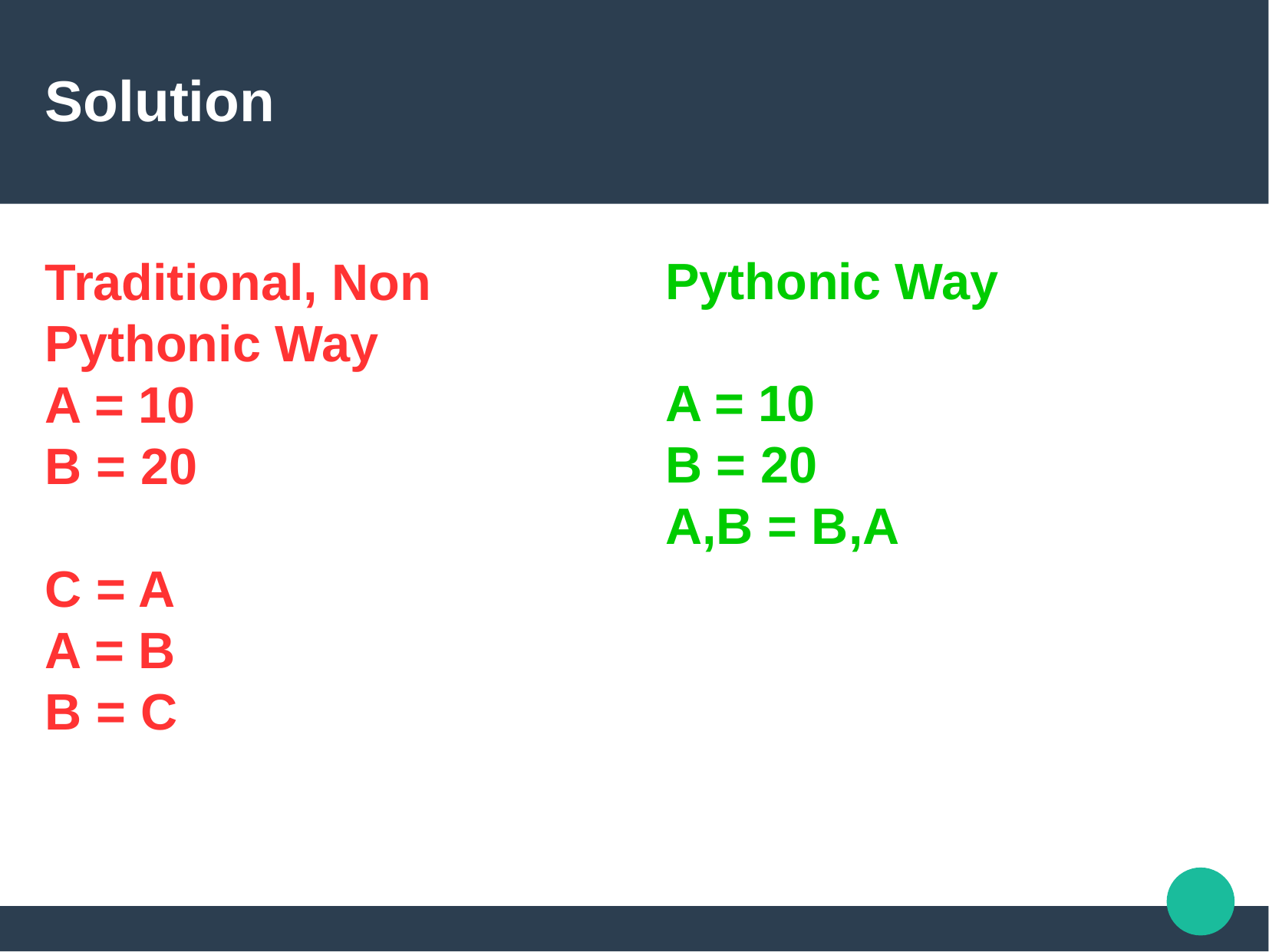

Solution
Pythonic Way

A = 10
B = 20
A,B = B,A
Traditional, Non Pythonic Way
A = 10
B = 20

C = A
A = B
B = C